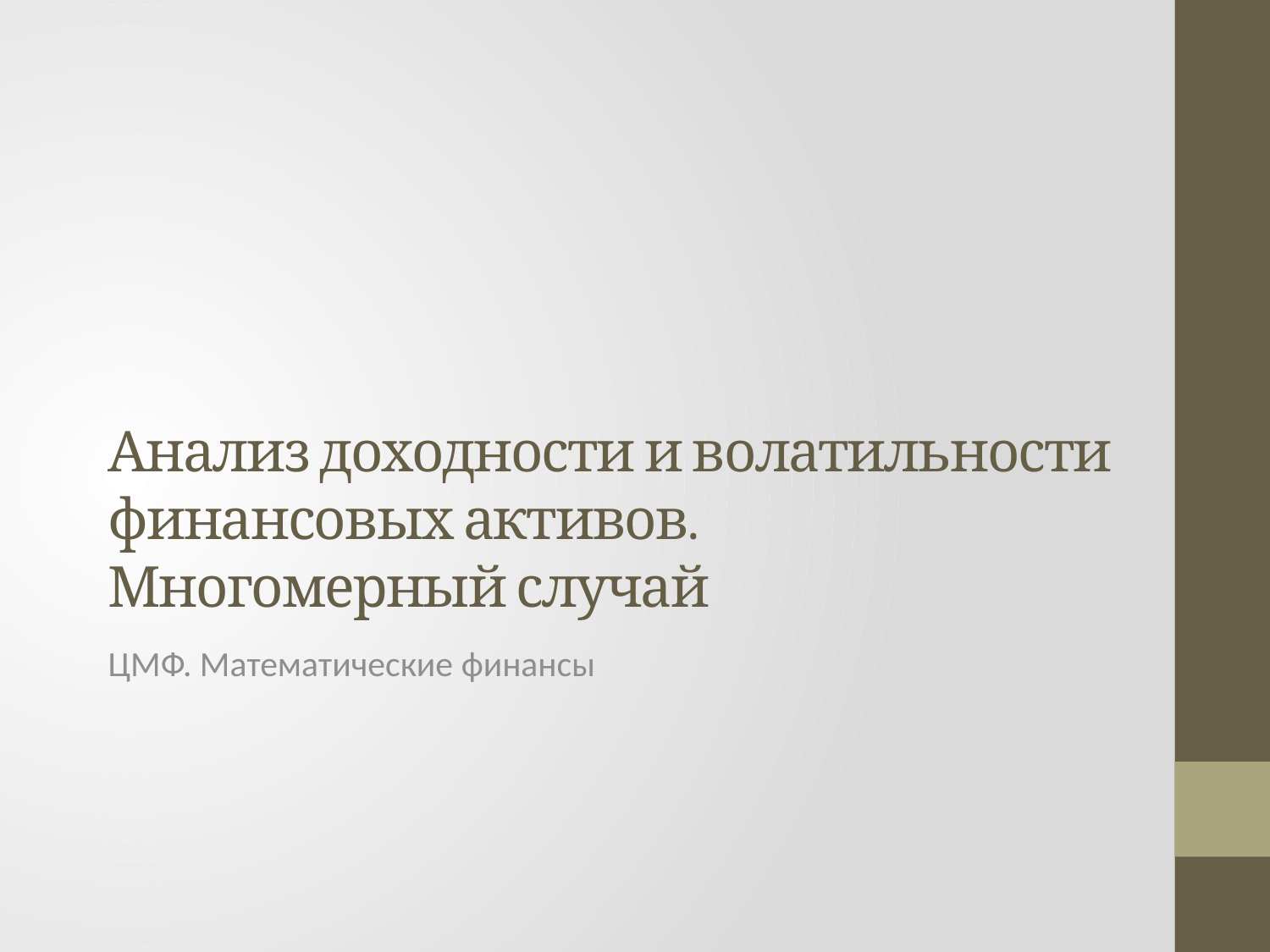

# Анализ доходности и волатильности финансовых активов. Многомерный случай
ЦМФ. Математические финансы